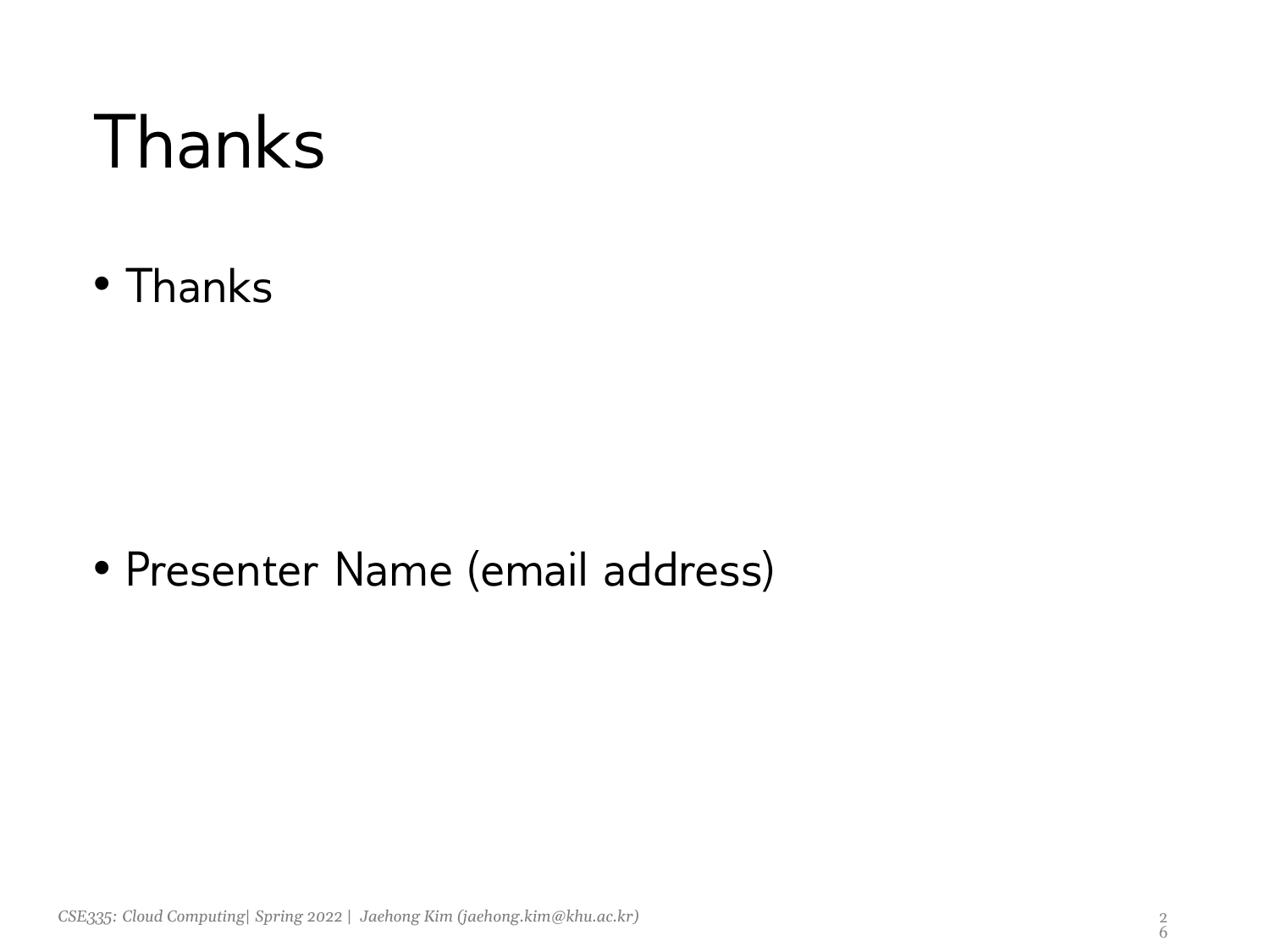

# Thanks
Thanks

Presenter Name (email address)
26